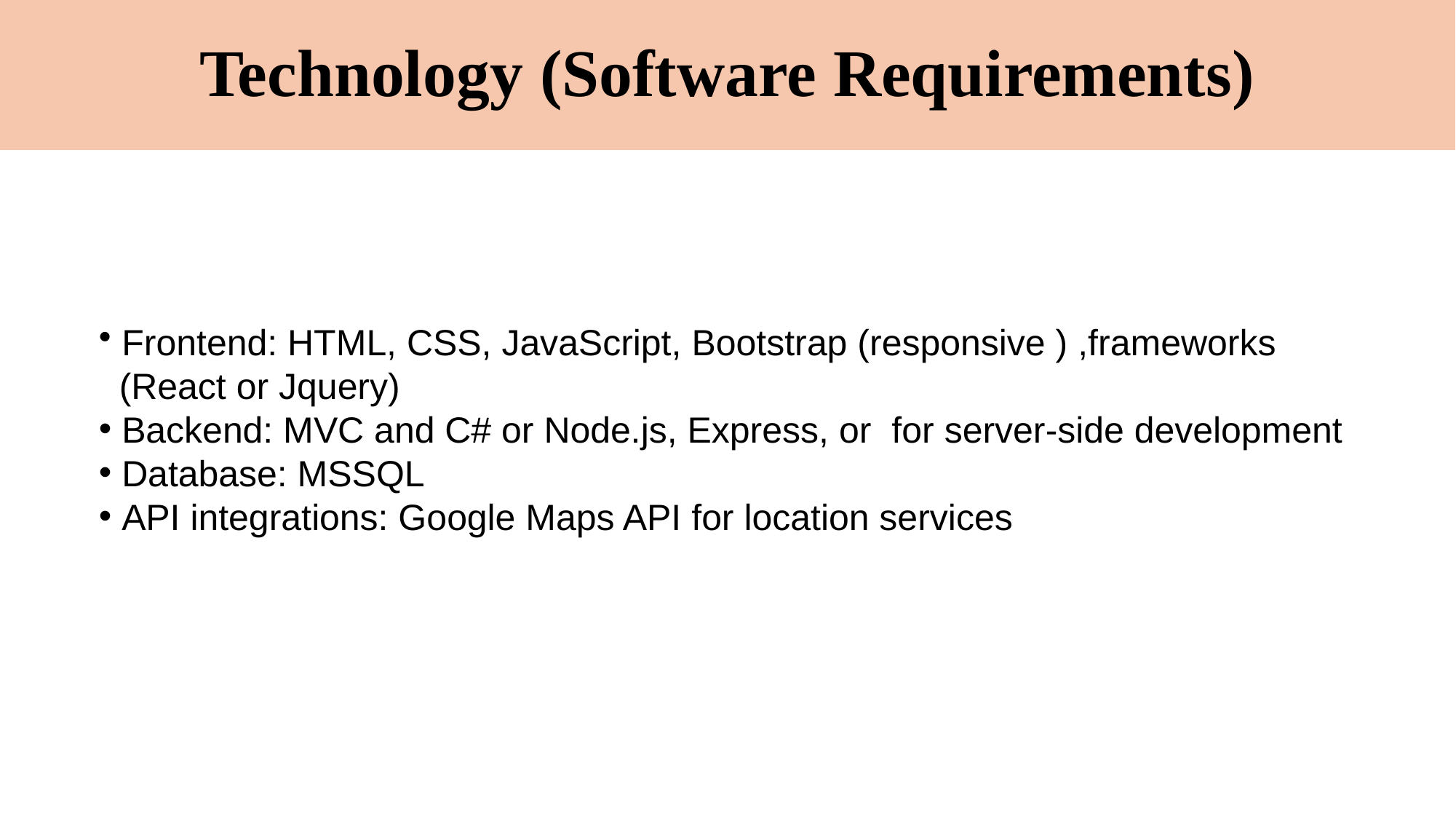

# Technology (Software Requirements)

 Frontend: HTML, CSS, JavaScript, Bootstrap (responsive ) ,frameworks
  (React or Jquery)
 Backend: MVC and C# or Node.js, Express, or  for server-side development
 Database: MSSQL
 API integrations: Google Maps API for location services